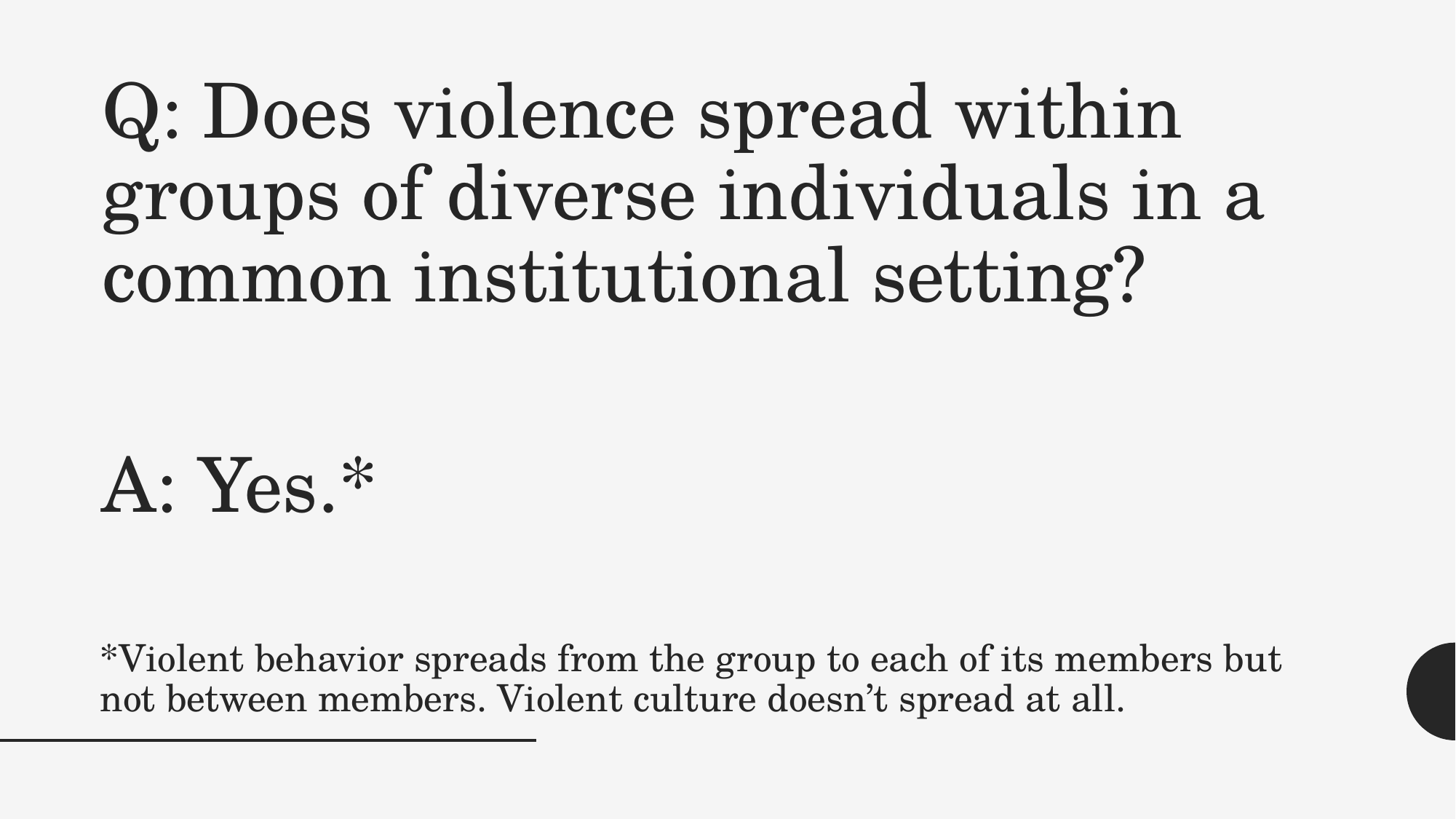

# Q: Does violence spread within groups of diverse individuals in a common institutional setting?
A: Yes.*

*Violent behavior spreads from the group to each of its members but not between members. Violent culture doesn’t spread at all.